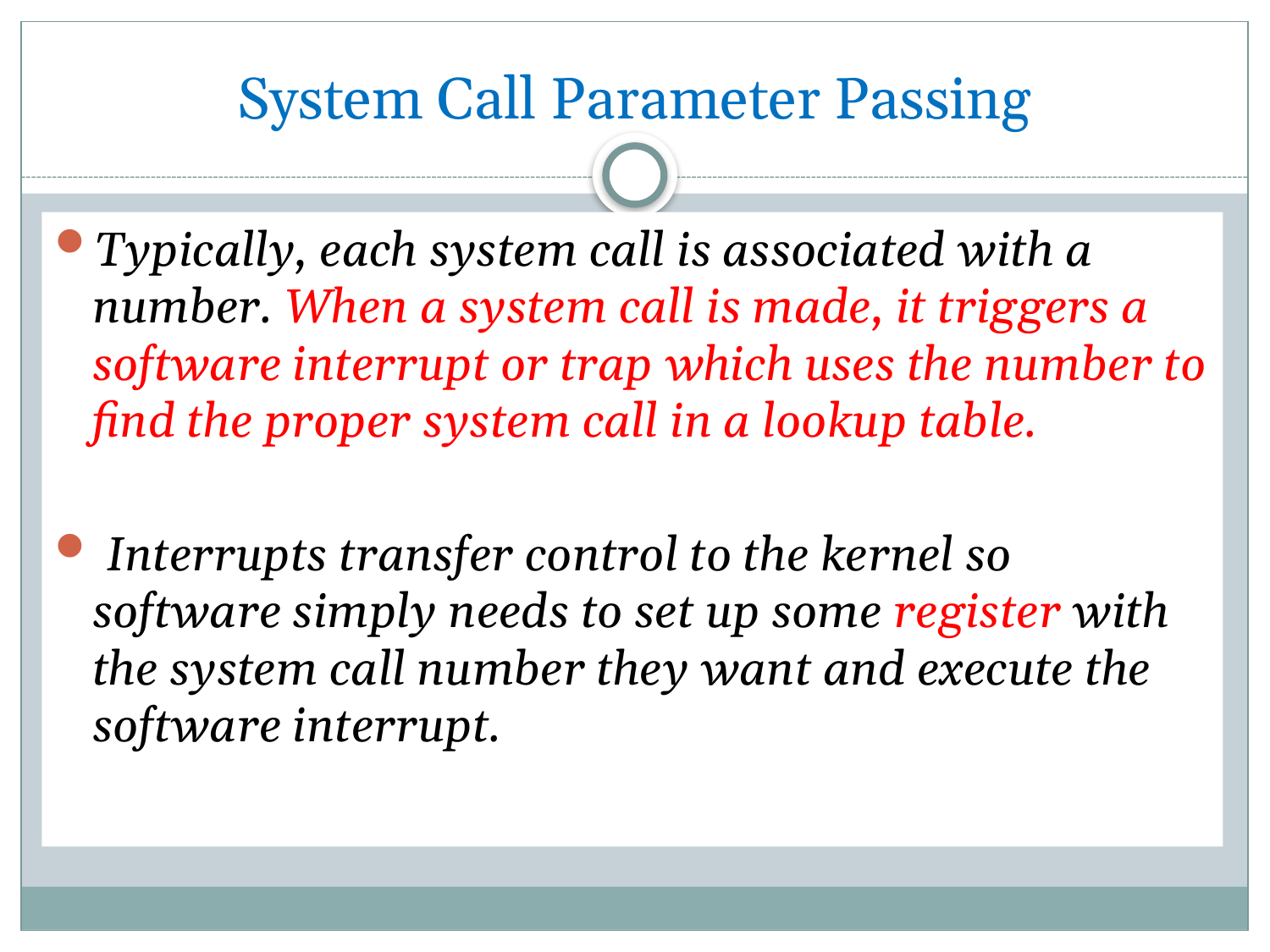

# System Call Parameter Passing
Typically, each system call is associated with a number. When a system call is made, it triggers a software interrupt or trap which uses the number to find the proper system call in a lookup table.

 Interrupts transfer control to the kernel so software simply needs to set up some register with the system call number they want and execute the software interrupt.